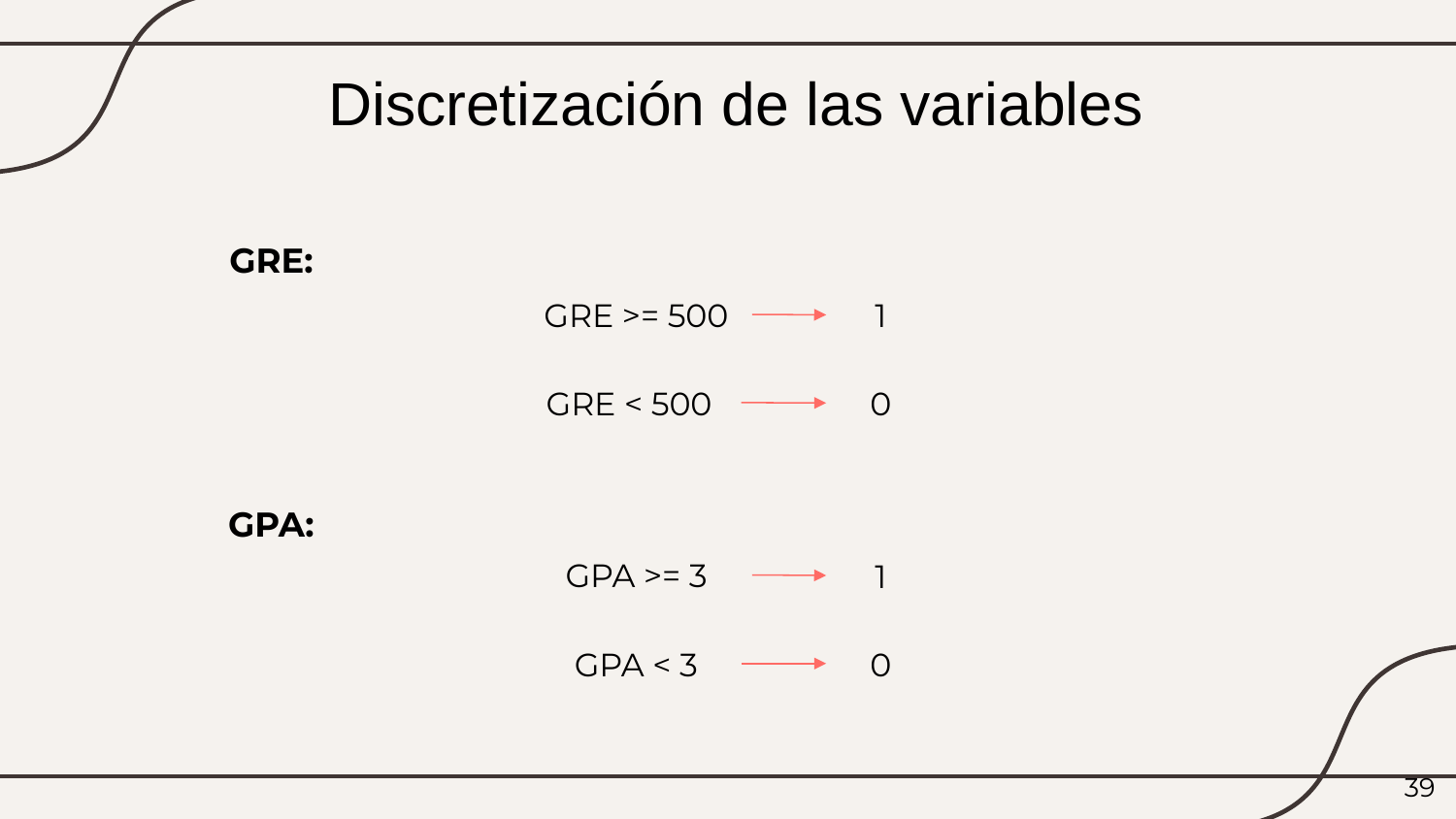

# Discretización de las variables
GRE:
GRE >= 500
1
GRE < 500
0
GPA:
GPA >= 3
1
GPA < 3
0
39